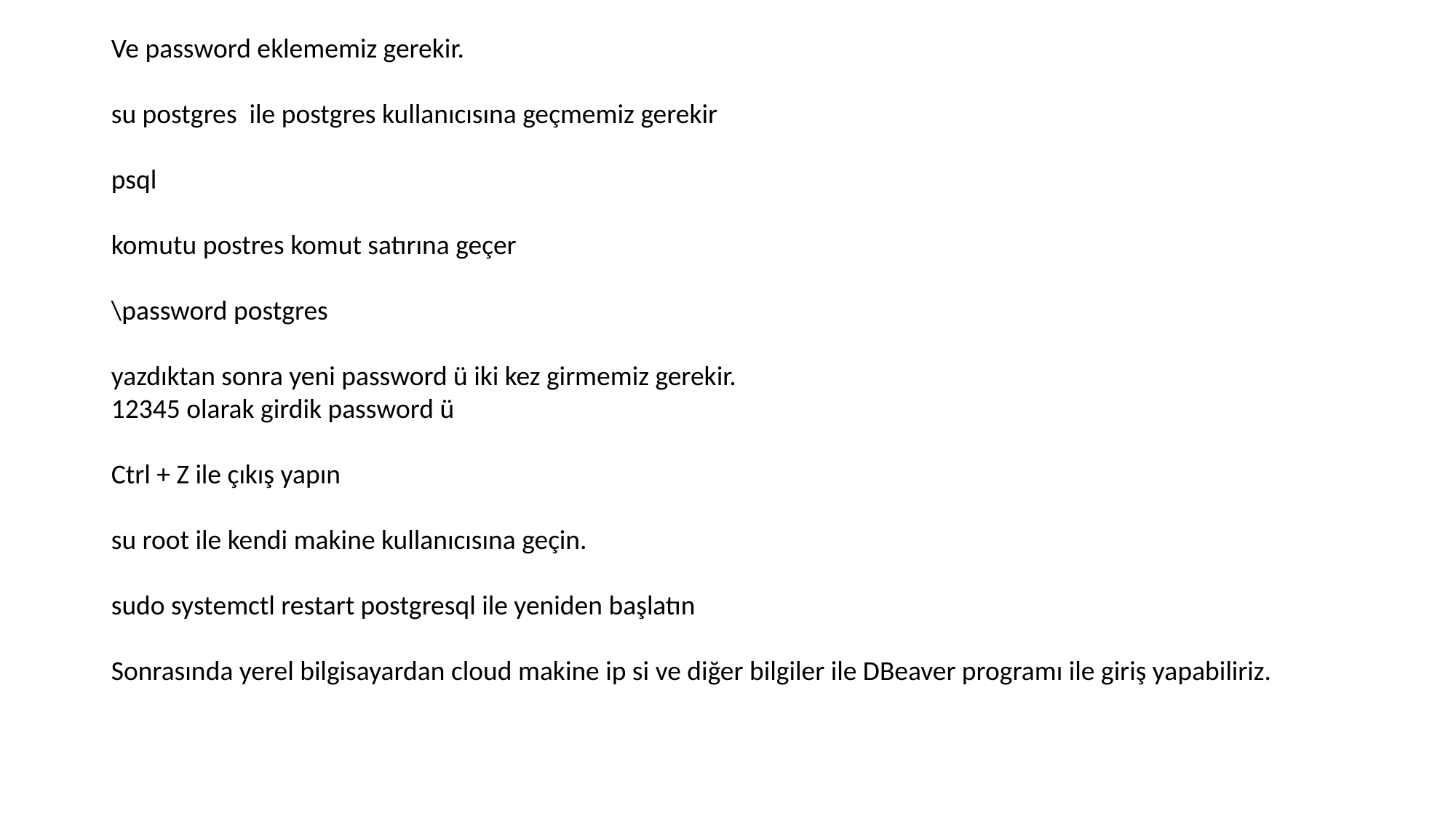

Ve password eklememiz gerekir.

su postgres  ile postgres kullanıcısına geçmemiz gerekir

psql

komutu postres komut satırına geçer

\password postgres

yazdıktan sonra yeni password ü iki kez girmemiz gerekir.
12345 olarak girdik password ü

Ctrl + Z ile çıkış yapın

su root ile kendi makine kullanıcısına geçin.

sudo systemctl restart postgresql ile yeniden başlatın

Sonrasında yerel bilgisayardan cloud makine ip si ve diğer bilgiler ile DBeaver programı ile giriş yapabiliriz.